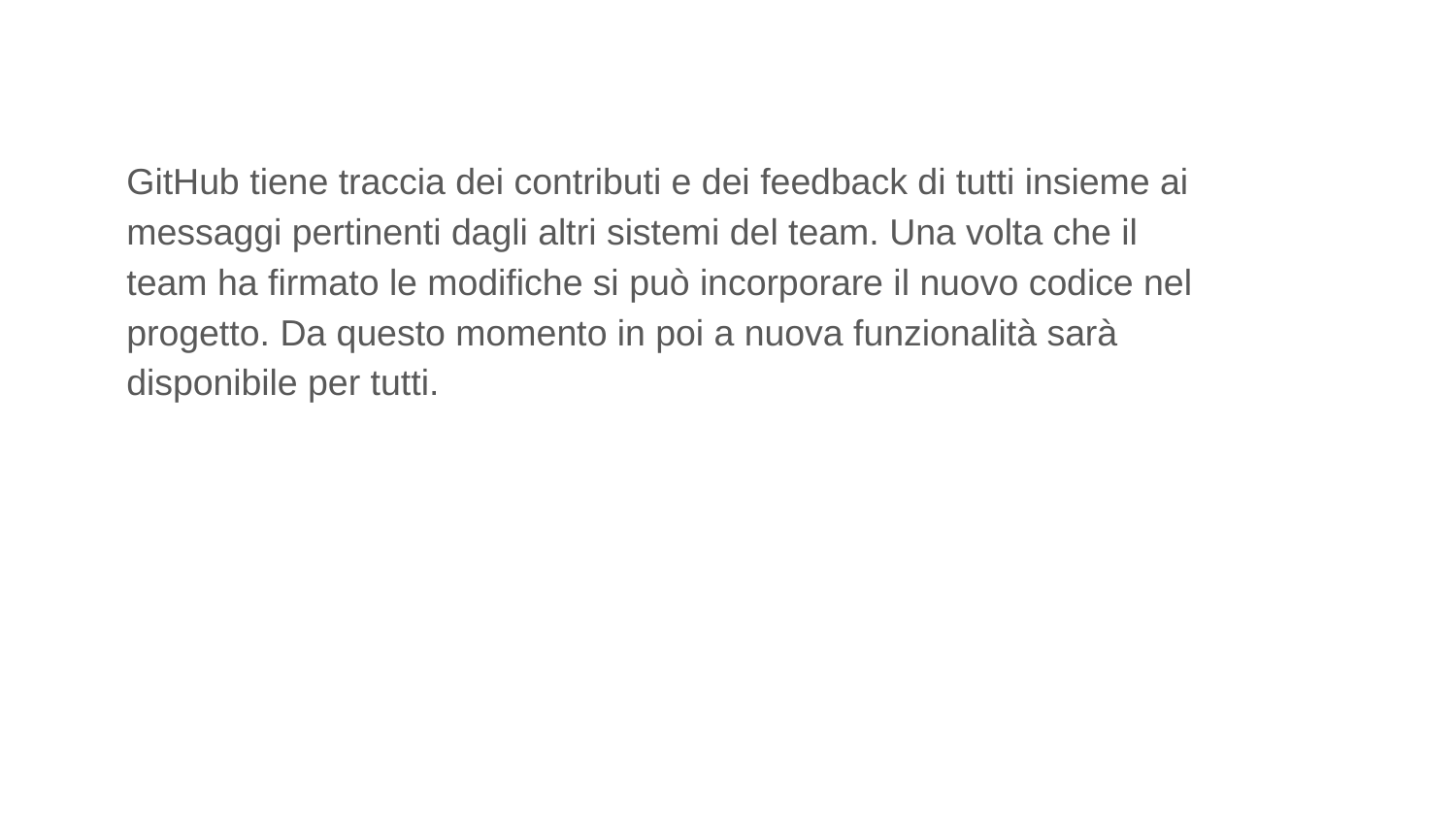

GitHub tiene traccia dei contributi e dei feedback di tutti insieme ai messaggi pertinenti dagli altri sistemi del team. Una volta che il team ha firmato le modifiche si può incorporare il nuovo codice nel progetto. Da questo momento in poi a nuova funzionalità sarà disponibile per tutti.